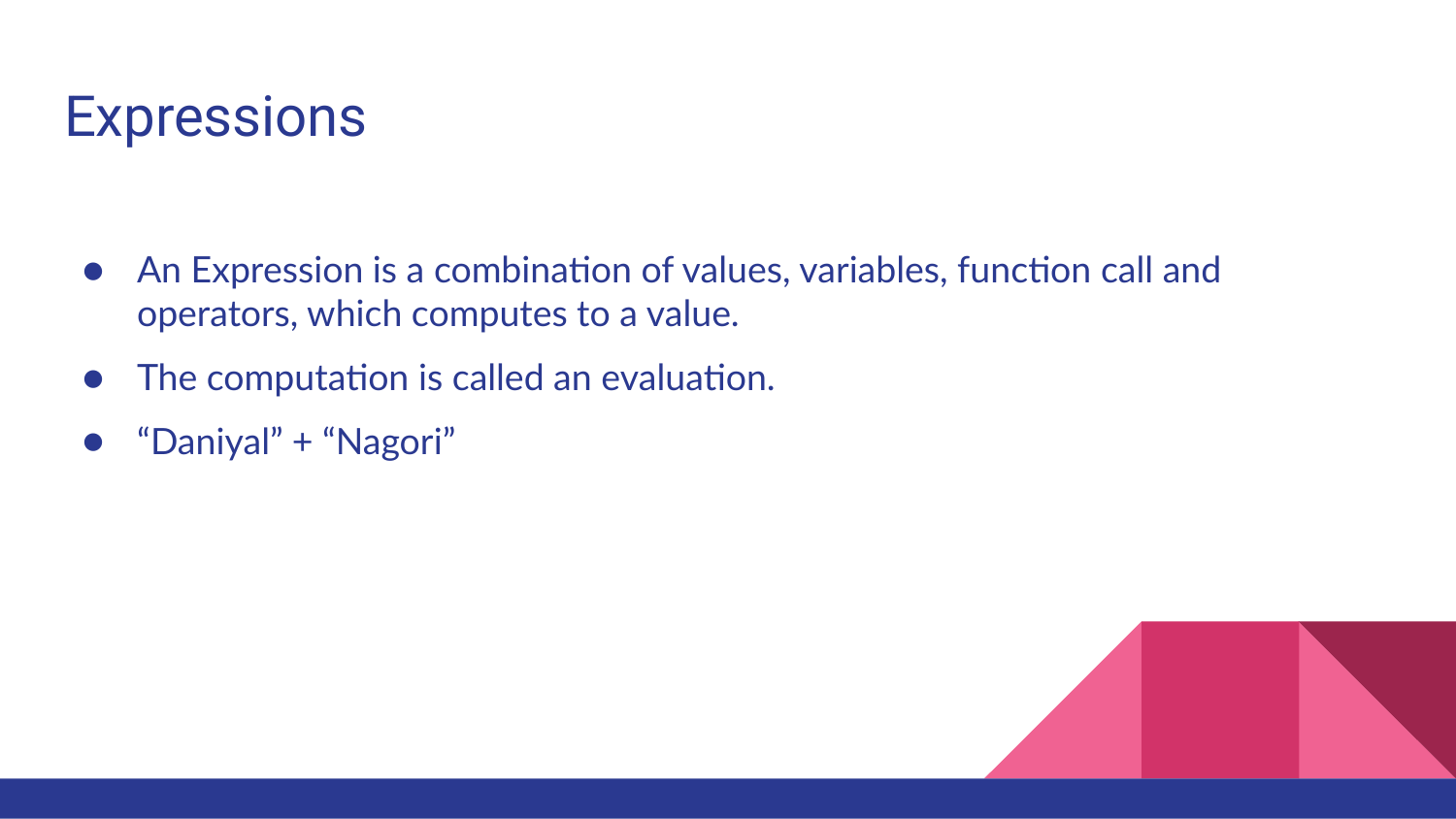

# Expressions
An Expression is a combination of values, variables, function call and operators, which computes to a value.
The computation is called an evaluation.
“Daniyal” + “Nagori”